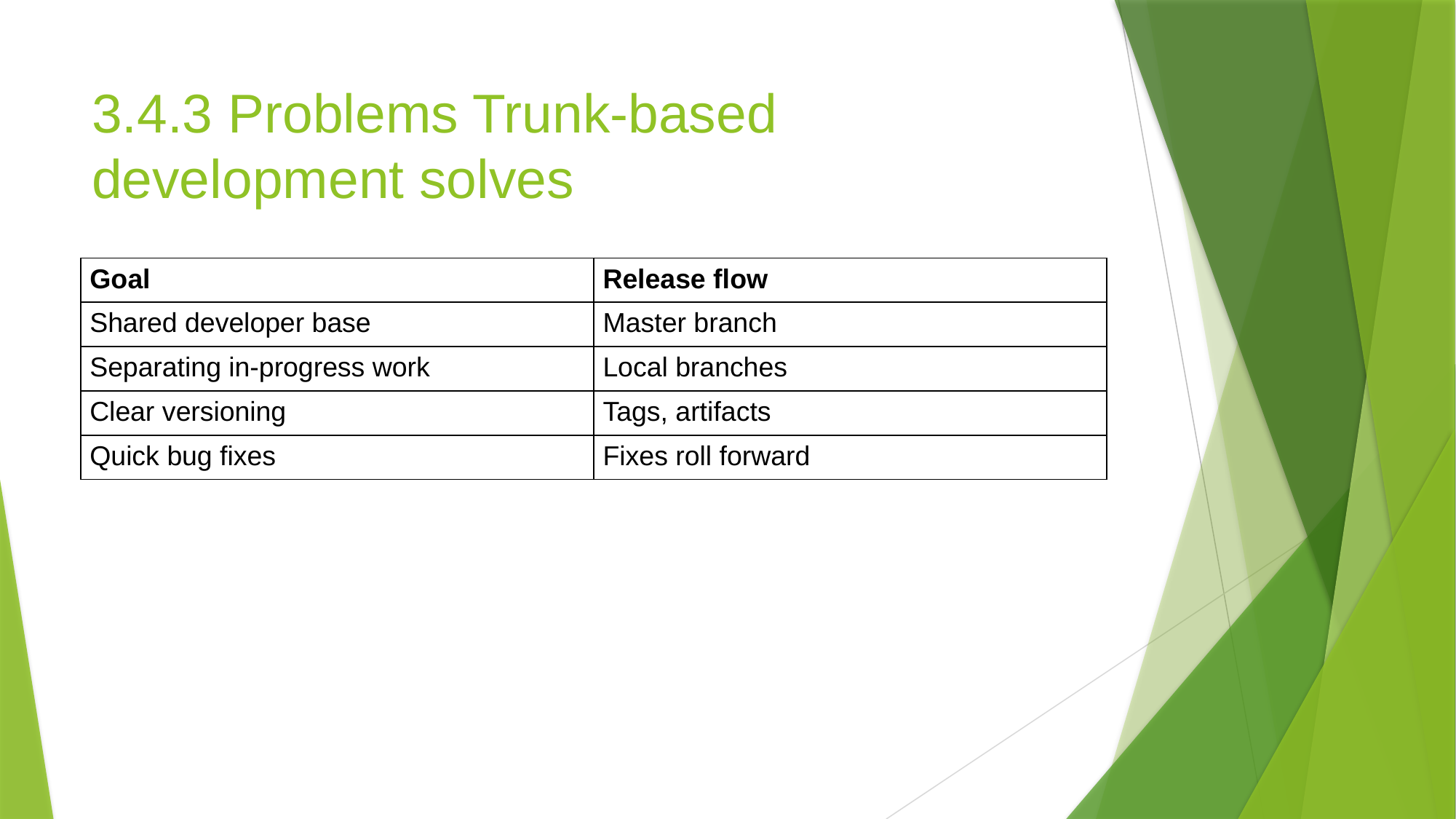

# 3.4.3 Problems Trunk-based development solves
| Goal | Release flow |
| --- | --- |
| Shared developer base | Master branch |
| Separating in-progress work | Local branches |
| Clear versioning | Tags, artifacts |
| Quick bug fixes | Fixes roll forward |